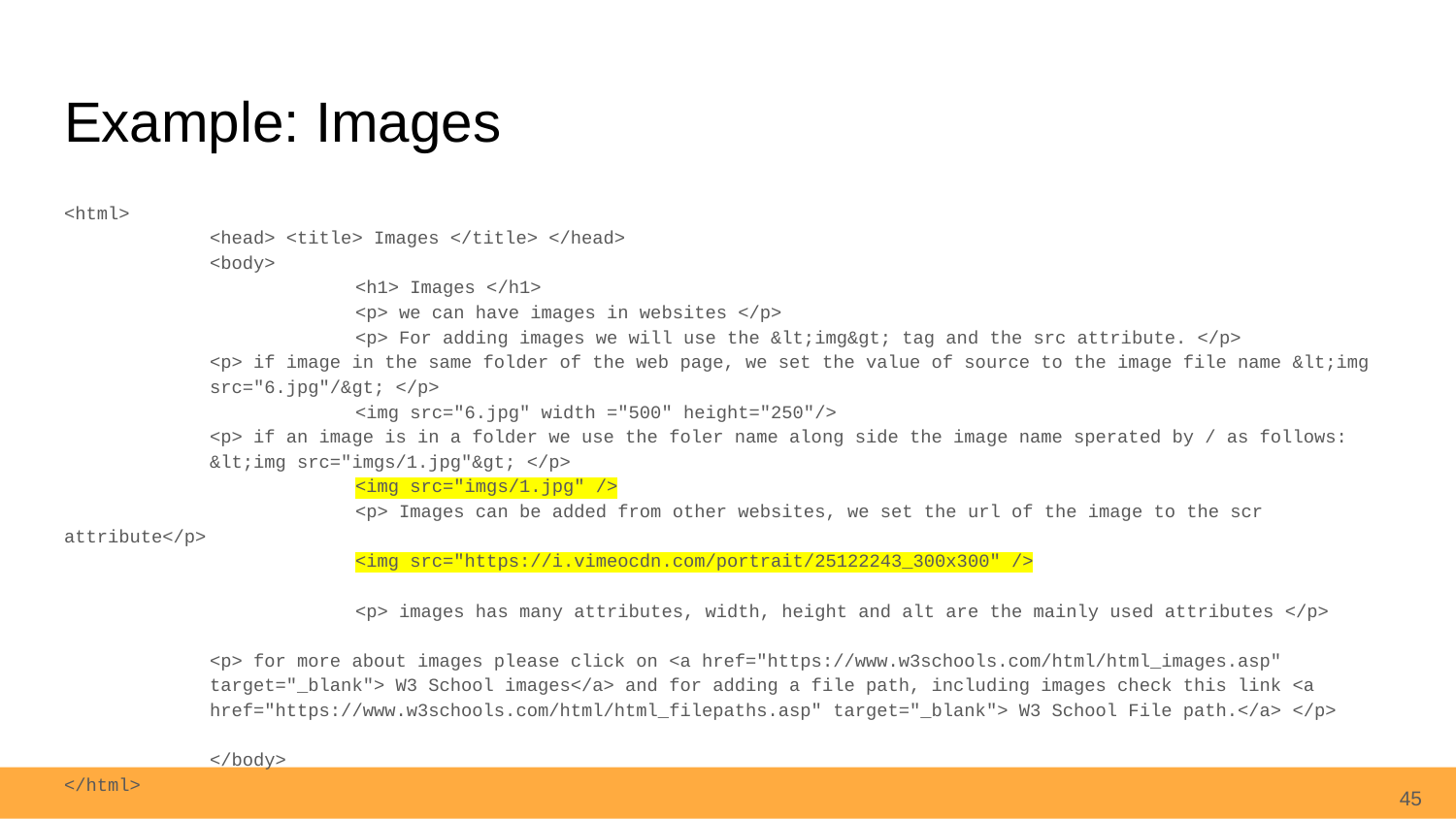

# Example: Images
<html>
	<head> <title> Images </title> </head>
	<body>
		<h1> Images </h1>
		<p> we can have images in websites </p>
		<p> For adding images we will use the &lt;img&gt; tag and the src attribute. </p>
<p> if image in the same folder of the web page, we set the value of source to the image file name &lt;img src="6.jpg"/&gt; </p>
		<img src="6.jpg" width ="500" height="250"/>
<p> if an image is in a folder we use the foler name along side the image name sperated by / as follows:  &lt;img src="imgs/1.jpg"&gt; </p>
		<img src="imgs/1.jpg" />
		<p> Images can be added from other websites, we set the url of the image to the scr attribute</p>
		<img src="https://i.vimeocdn.com/portrait/25122243_300x300" />

		<p> images has many attributes, width, height and alt are the mainly used attributes </p>

<p> for more about images please click on <a href="https://www.w3schools.com/html/html_images.asp" target="_blank"> W3 School images</a> and for adding a file path, including images check this link <a href="https://www.w3schools.com/html/html_filepaths.asp" target="_blank"> W3 School File path.</a> </p>

	</body>
</html>

45